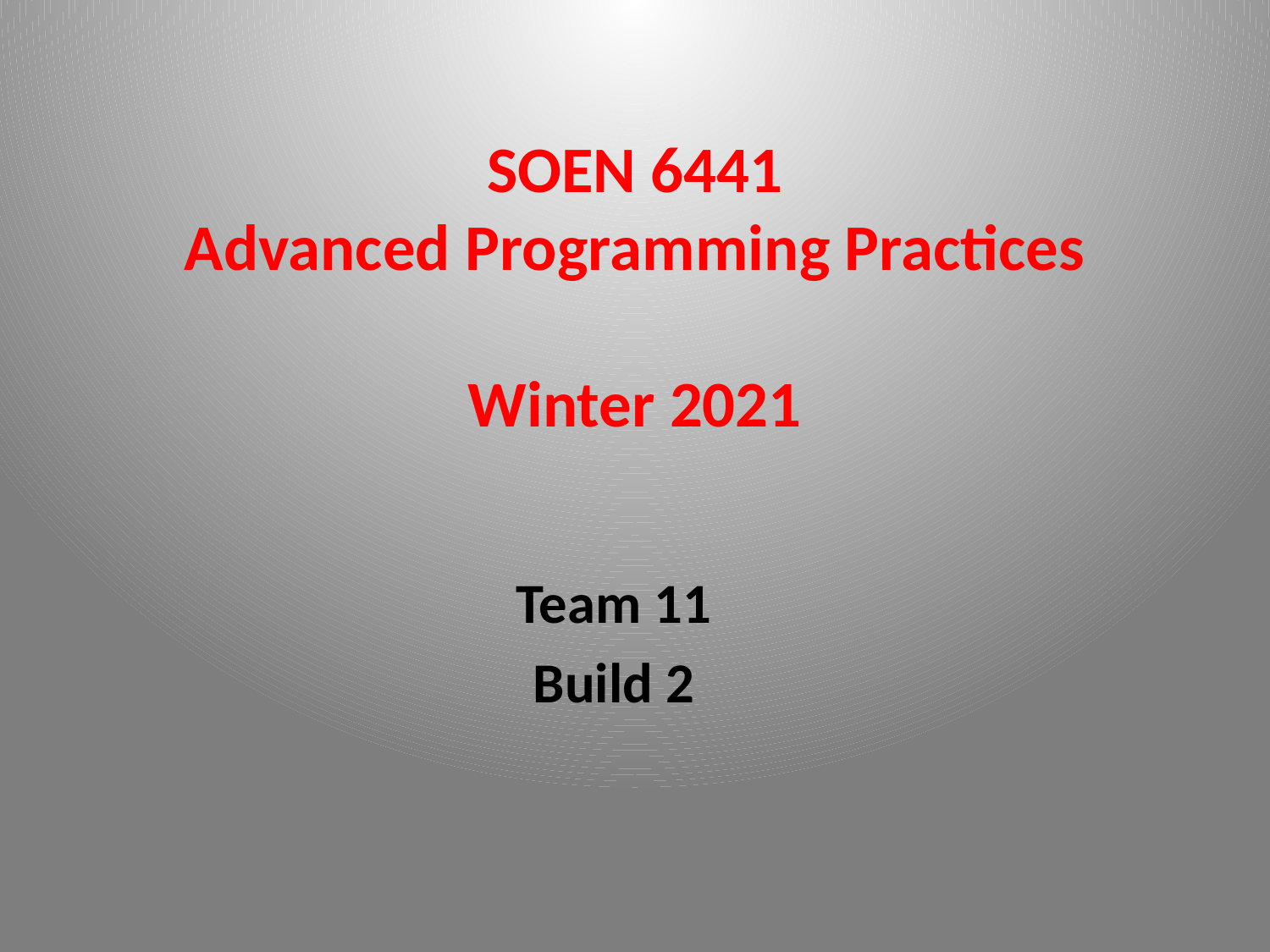

# SOEN 6441 Advanced Programming Practices Winter 2021
Team 11
Build 2